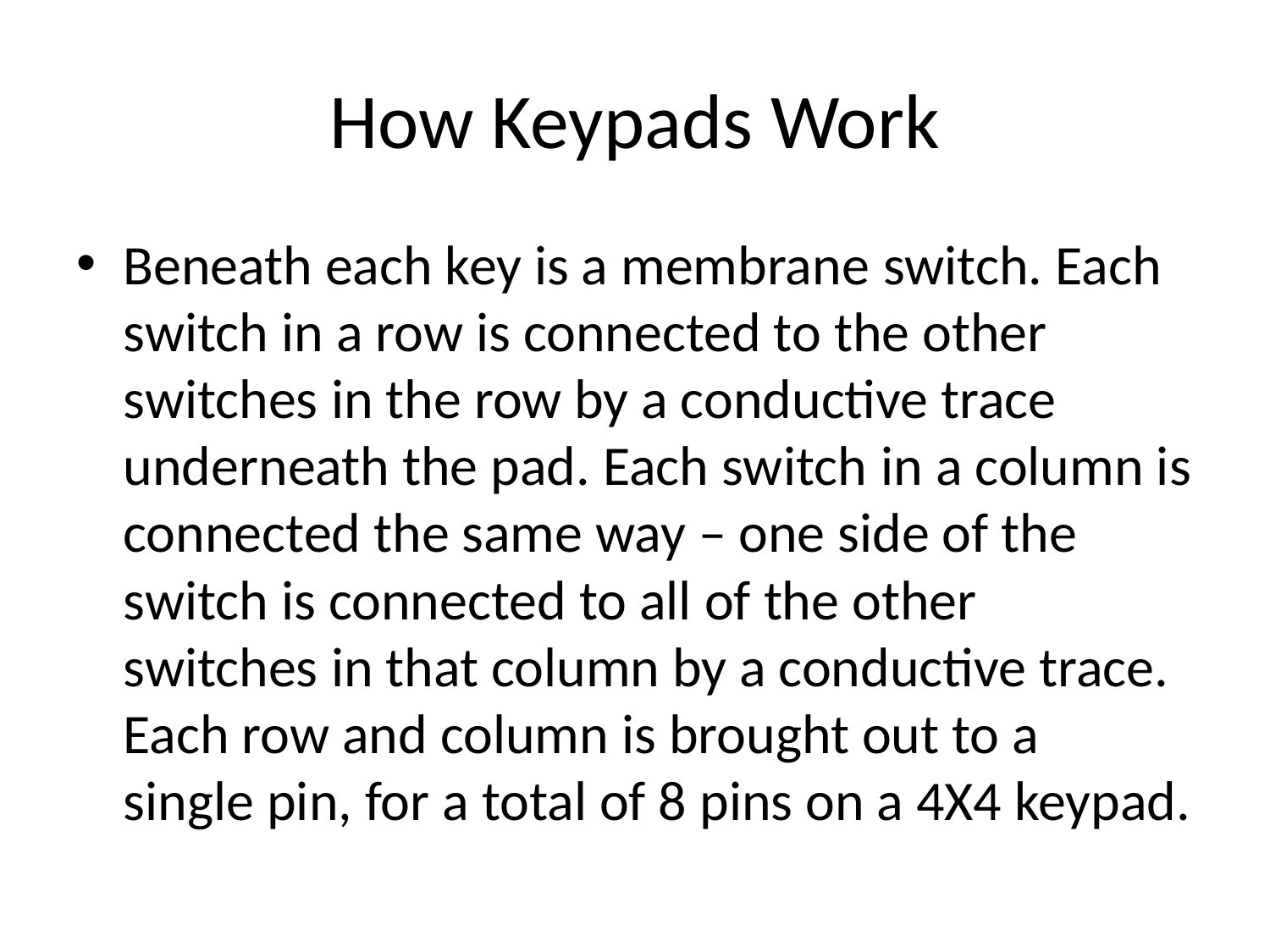

# How Keypads Work
Beneath each key is a membrane switch. Each switch in a row is connected to the other switches in the row by a conductive trace underneath the pad. Each switch in a column is connected the same way – one side of the switch is connected to all of the other switches in that column by a conductive trace. Each row and column is brought out to a single pin, for a total of 8 pins on a 4X4 keypad.